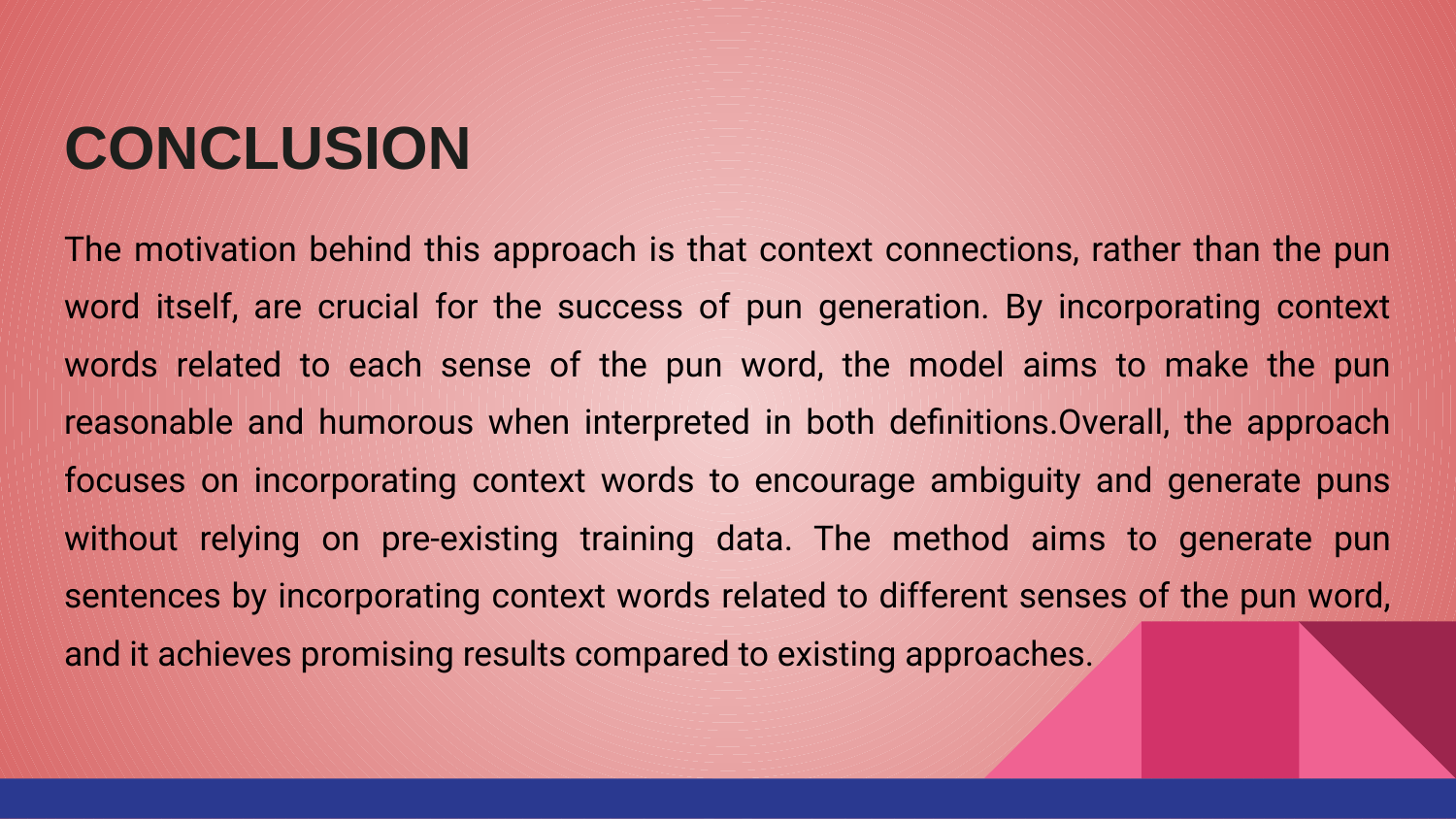

# CONCLUSION
The motivation behind this approach is that context connections, rather than the pun word itself, are crucial for the success of pun generation. By incorporating context words related to each sense of the pun word, the model aims to make the pun reasonable and humorous when interpreted in both definitions.Overall, the approach focuses on incorporating context words to encourage ambiguity and generate puns without relying on pre-existing training data. The method aims to generate pun sentences by incorporating context words related to different senses of the pun word, and it achieves promising results compared to existing approaches.